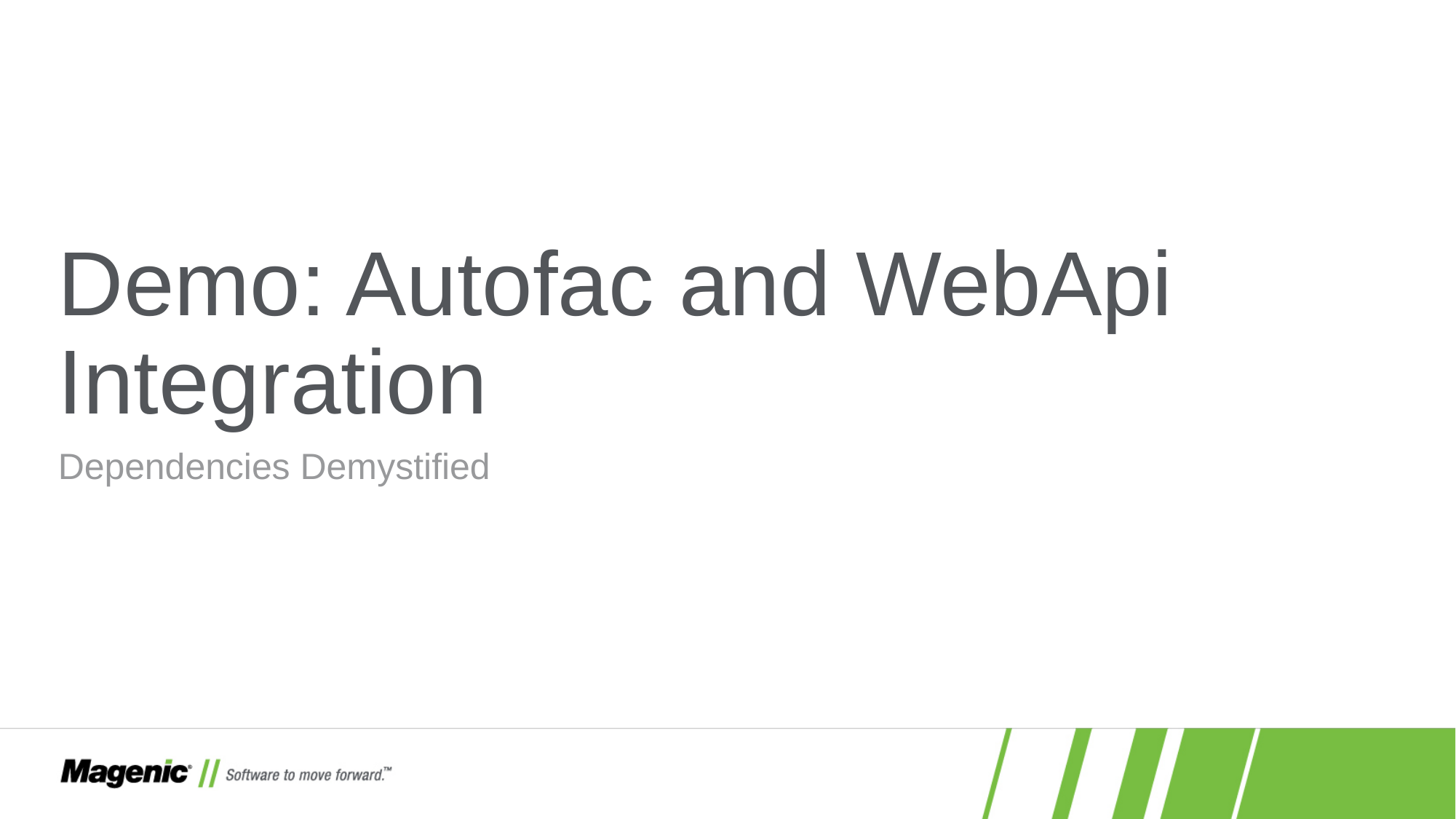

# Demo: Autofac and WebApi Integration
Dependencies Demystified